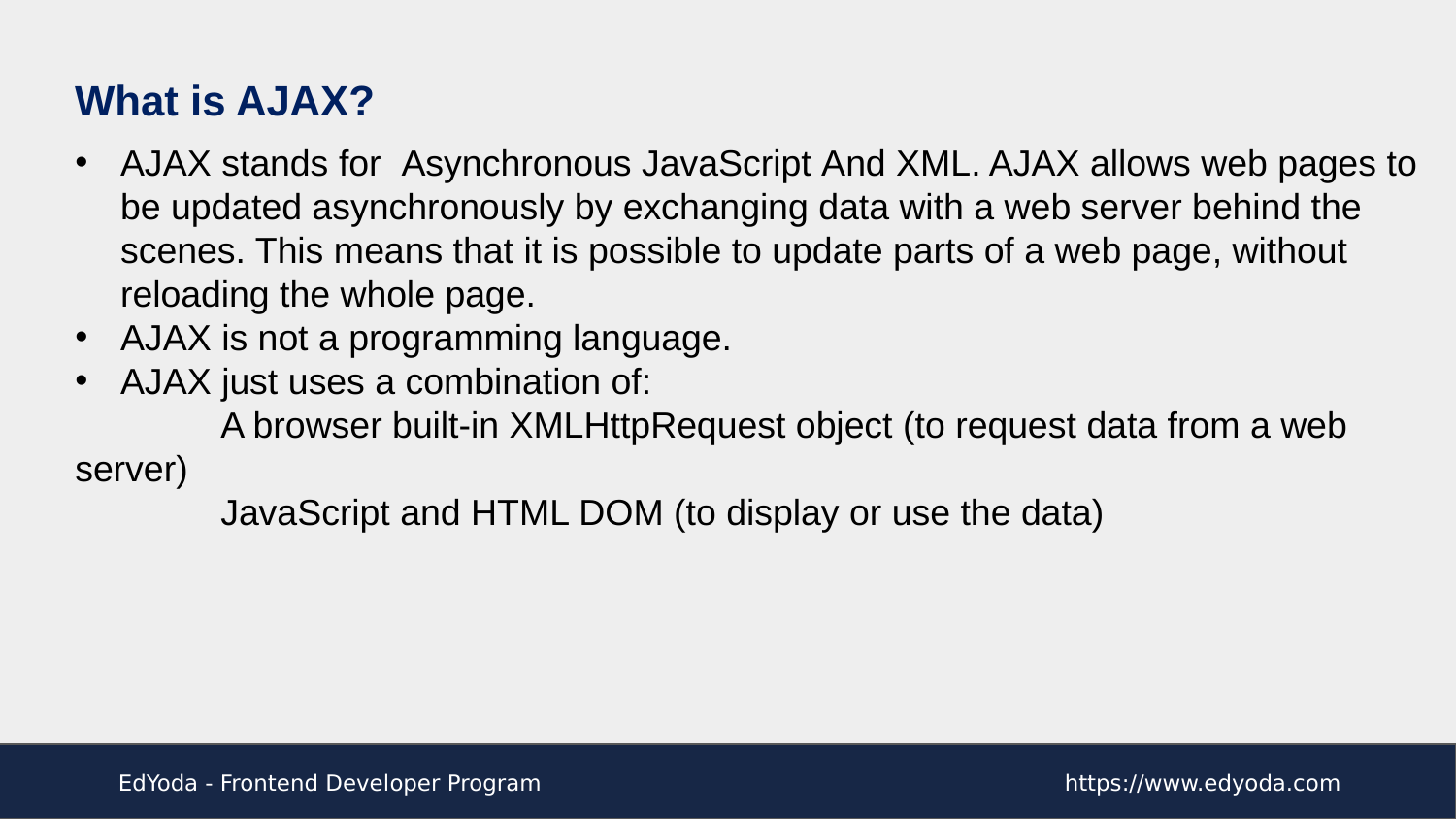

What is AJAX?
AJAX stands for  Asynchronous JavaScript And XML. AJAX allows web pages to be updated asynchronously by exchanging data with a web server behind the scenes. This means that it is possible to update parts of a web page, without reloading the whole page.
AJAX is not a programming language.
AJAX just uses a combination of:
	A browser built-in XMLHttpRequest object (to request data from a web server)
	JavaScript and HTML DOM (to display or use the data)

EdYoda - Frontend Developer Program
https://www.edyoda.com